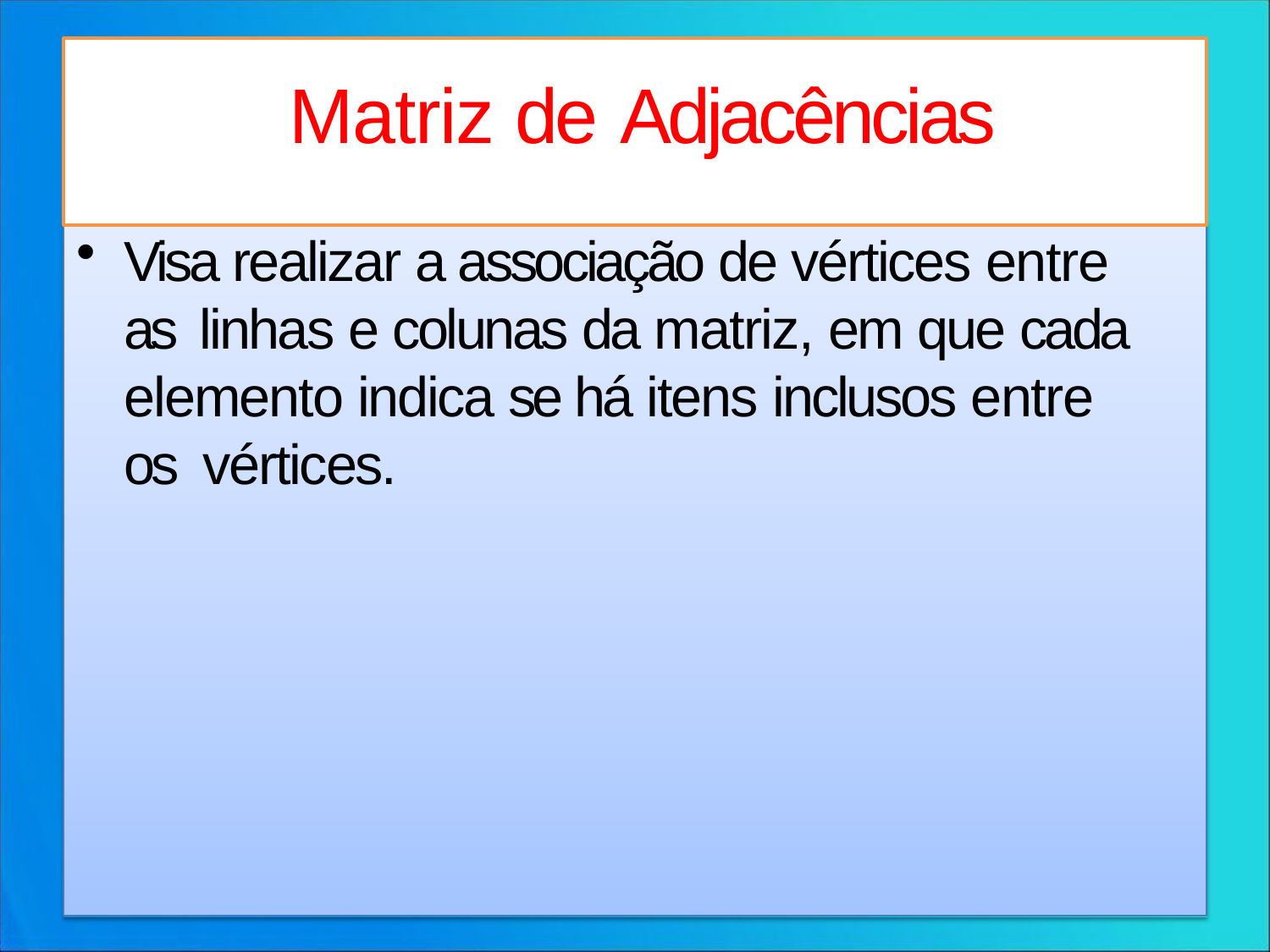

# Matriz de Adjacências

Visa realizar a associação de vértices entre as  linhas e colunas da matriz, em que cada  elemento indica se há itens inclusos entre os  vértices.